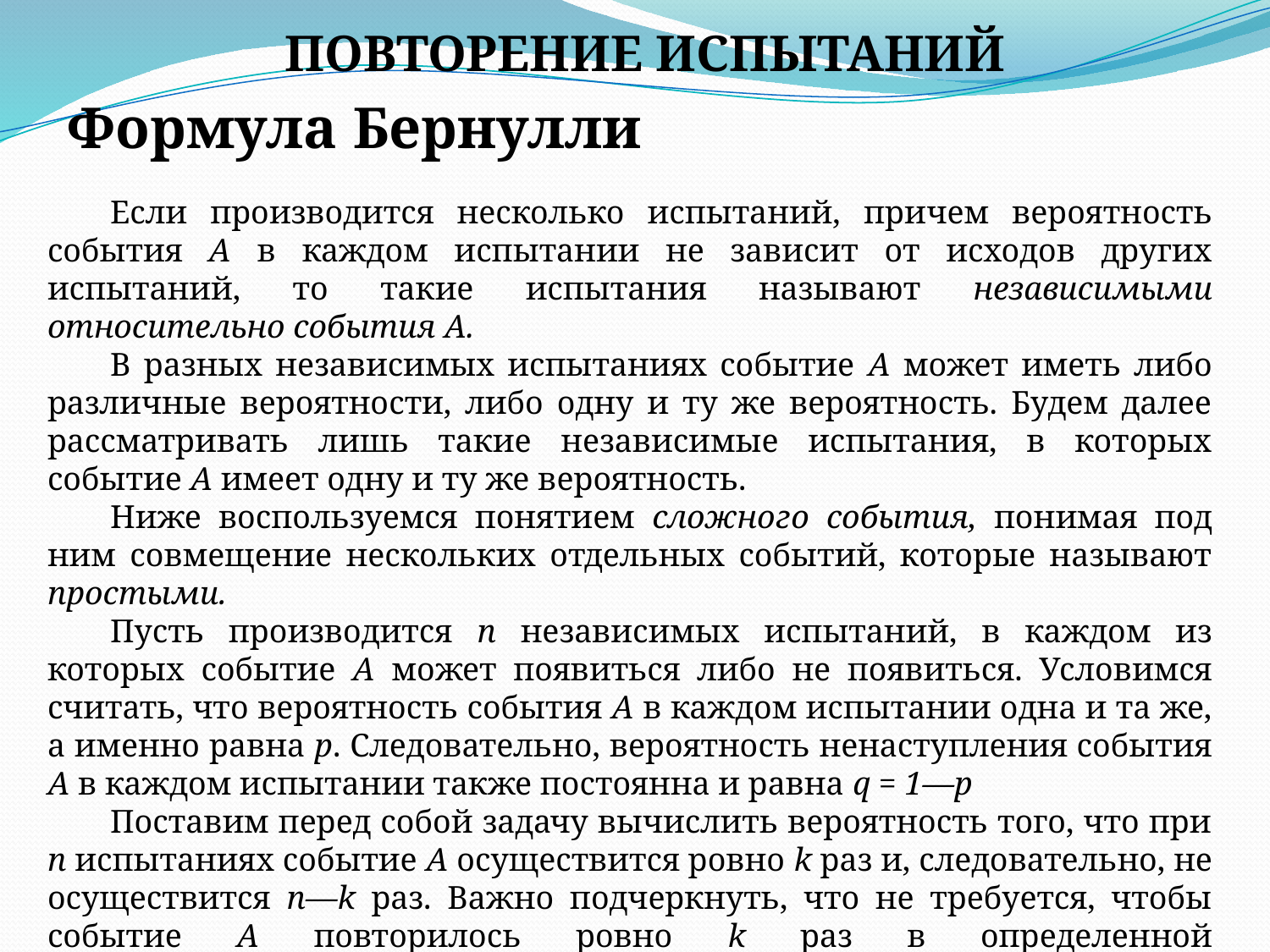

ПОВТОРЕНИЕ ИСПЫТАНИЙ

Формула Бернулли
Если производится несколько испытаний, при­чем вероятность события А в каждом испытании не зависит от исходов других испытаний, то такие испытания называют независимыми относительно события А.
В разных независимых испытаниях событие А может иметь либо различные вероятности, либо одну и ту же вероятность. Будем далее рассматривать лишь такие независимые испытания, в которых событие А имеет одну и ту же вероятность.
Ниже воспользуемся понятием сложного coбытия, понимая под ним совмещение нескольких отдельных событий, которые называют простыми.
Пусть производится п независимых испытаний, в каждом из которых событие А может появиться либо не появиться. Условимся считать, что вероятность события А в каждом испытании одна и та же, а именно равна р. Следовательно, вероятность ненаступления события А в каждом испытании также постоянна и равна q = 1—р
Поставим перед собой задачу вычислить вероятность того, что при п испытаниях событие А осуществится ровно k раз и, следовательно, не осуществится п—k раз. Важно подчеркнуть, что не требуется, чтобы событие А повторилось ровно k раз в определенной последовательности.